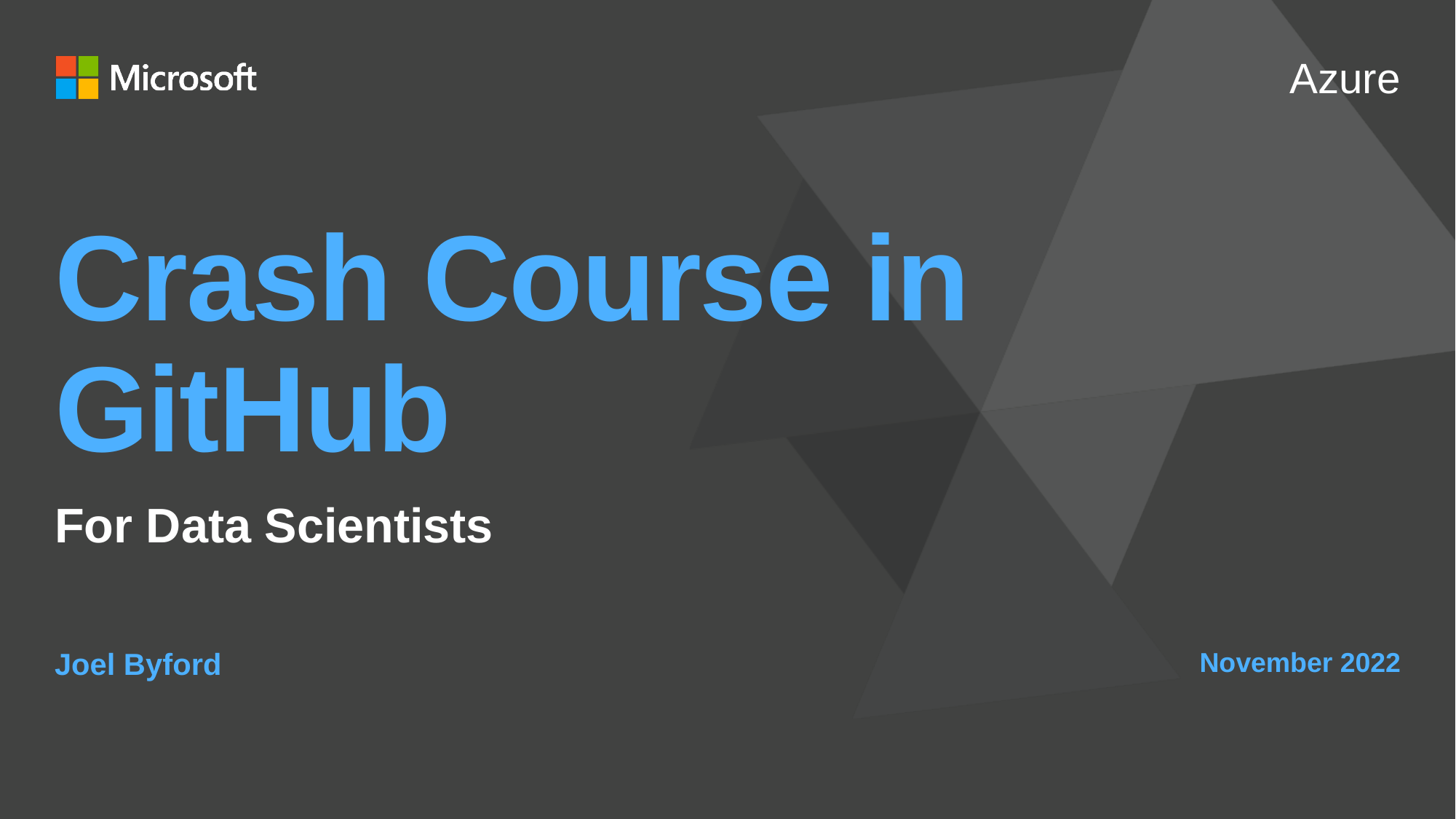

# Crash Course in GitHub
For Data Scientists
November 2022
Joel Byford